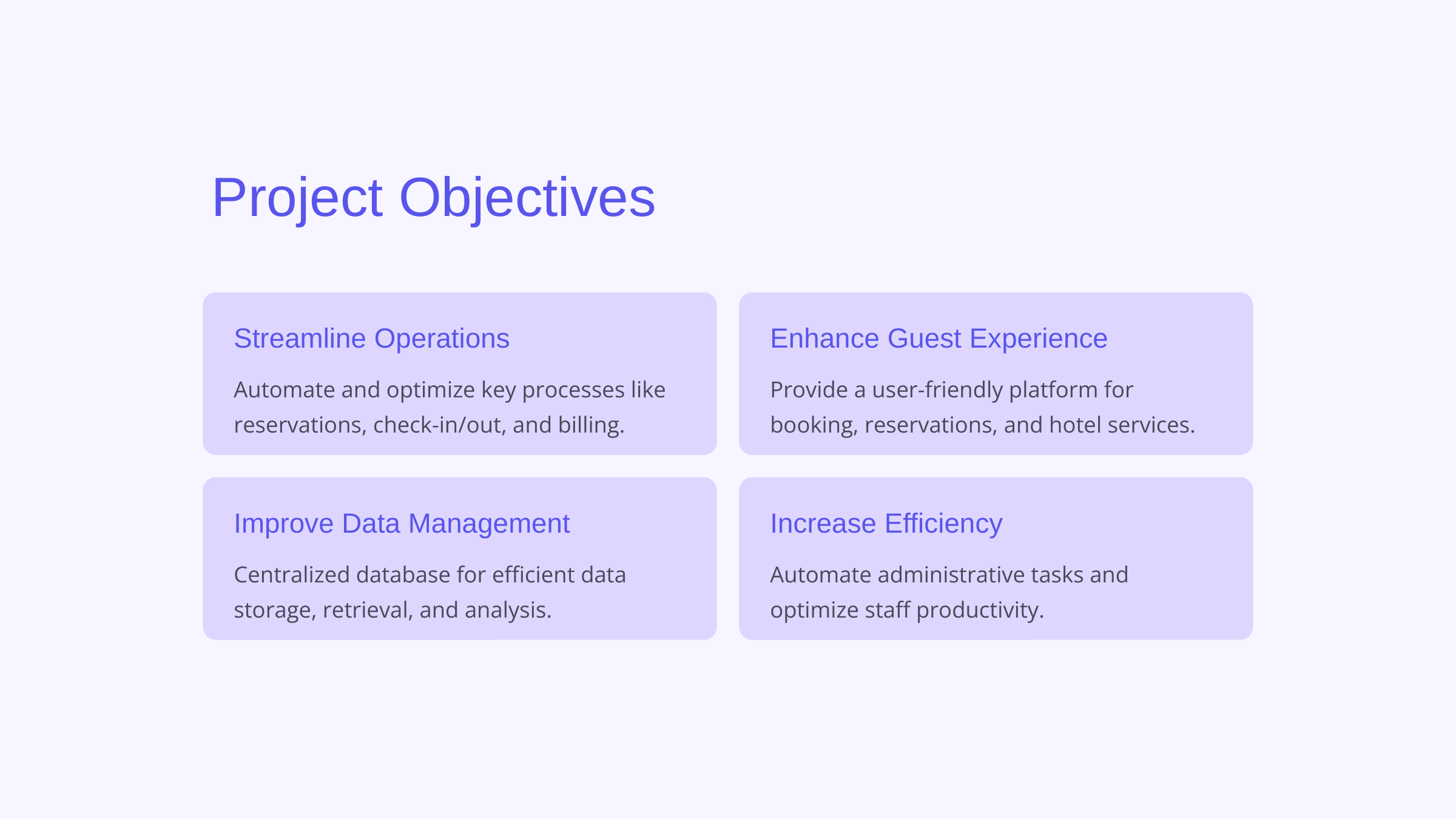

Project Objectives

Streamline Operations
Enhance Guest Experience
Automate and optimize key processes like reservations, check-in/out, and billing.
Provide a user-friendly platform for booking, reservations, and hotel services.

Improve Data Management
Increase Efficiency
Centralized database for efficient data storage, retrieval, and analysis.
Automate administrative tasks and optimize staff productivity.